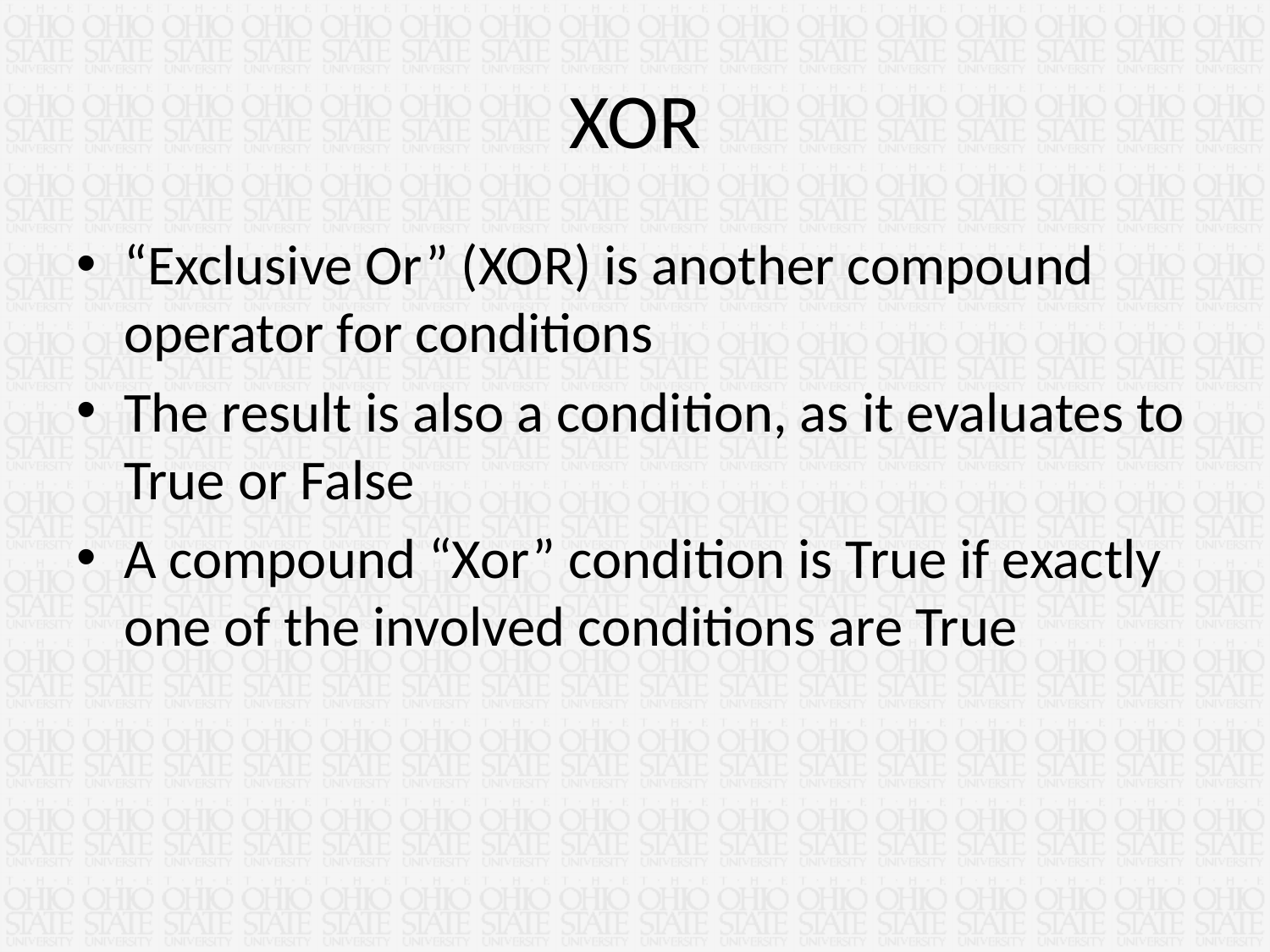

# XOR
“Exclusive Or” (XOR) is another compound operator for conditions
The result is also a condition, as it evaluates to True or False
A compound “Xor” condition is True if exactly one of the involved conditions are True